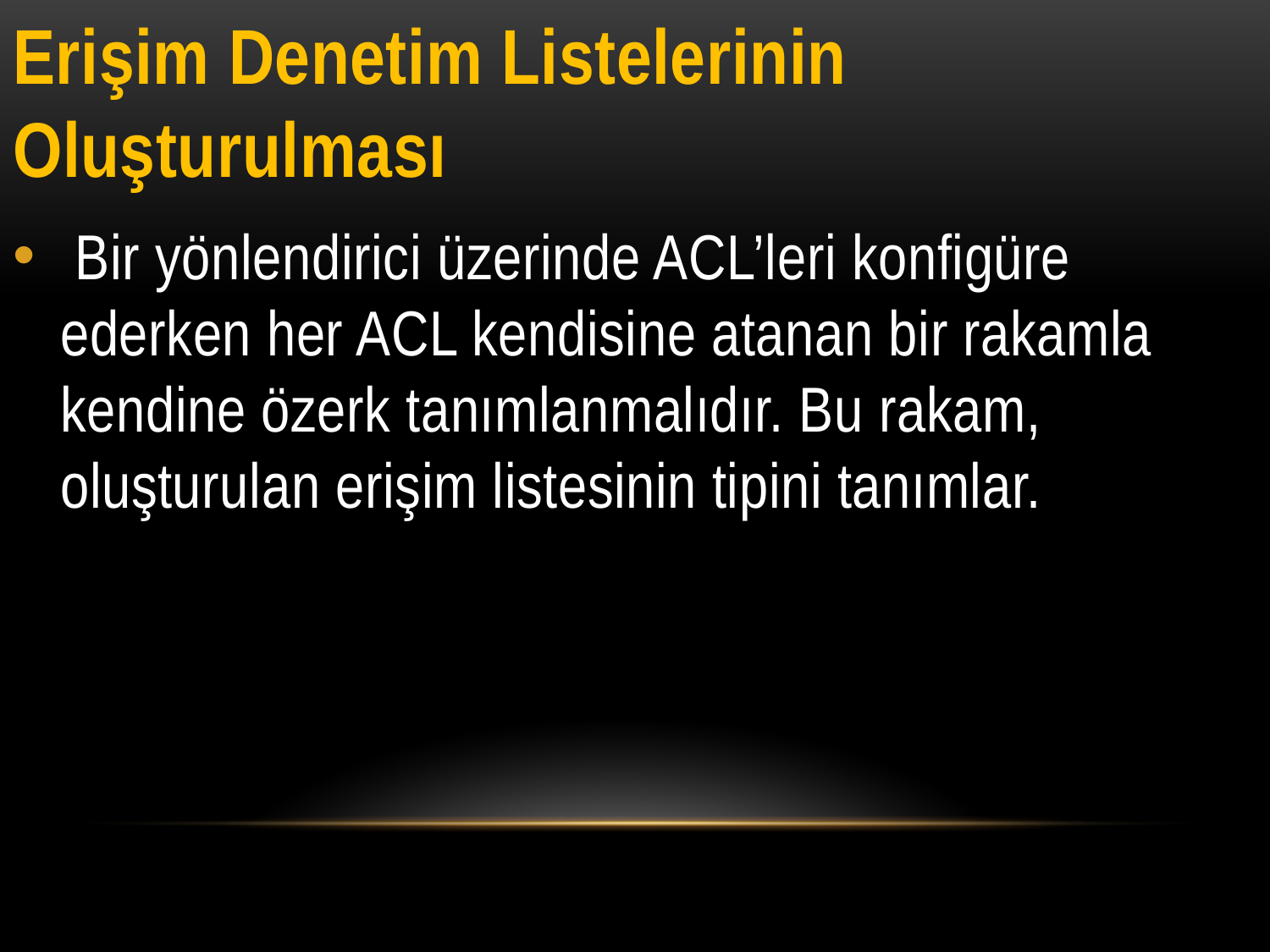

Erişim Denetim Listelerinin Oluşturulması
 Bir yönlendirici üzerinde ACL’leri konfigüre ederken her ACL kendisine atanan bir rakamla kendine özerk tanımlanmalıdır. Bu rakam, oluşturulan erişim listesinin tipini tanımlar.